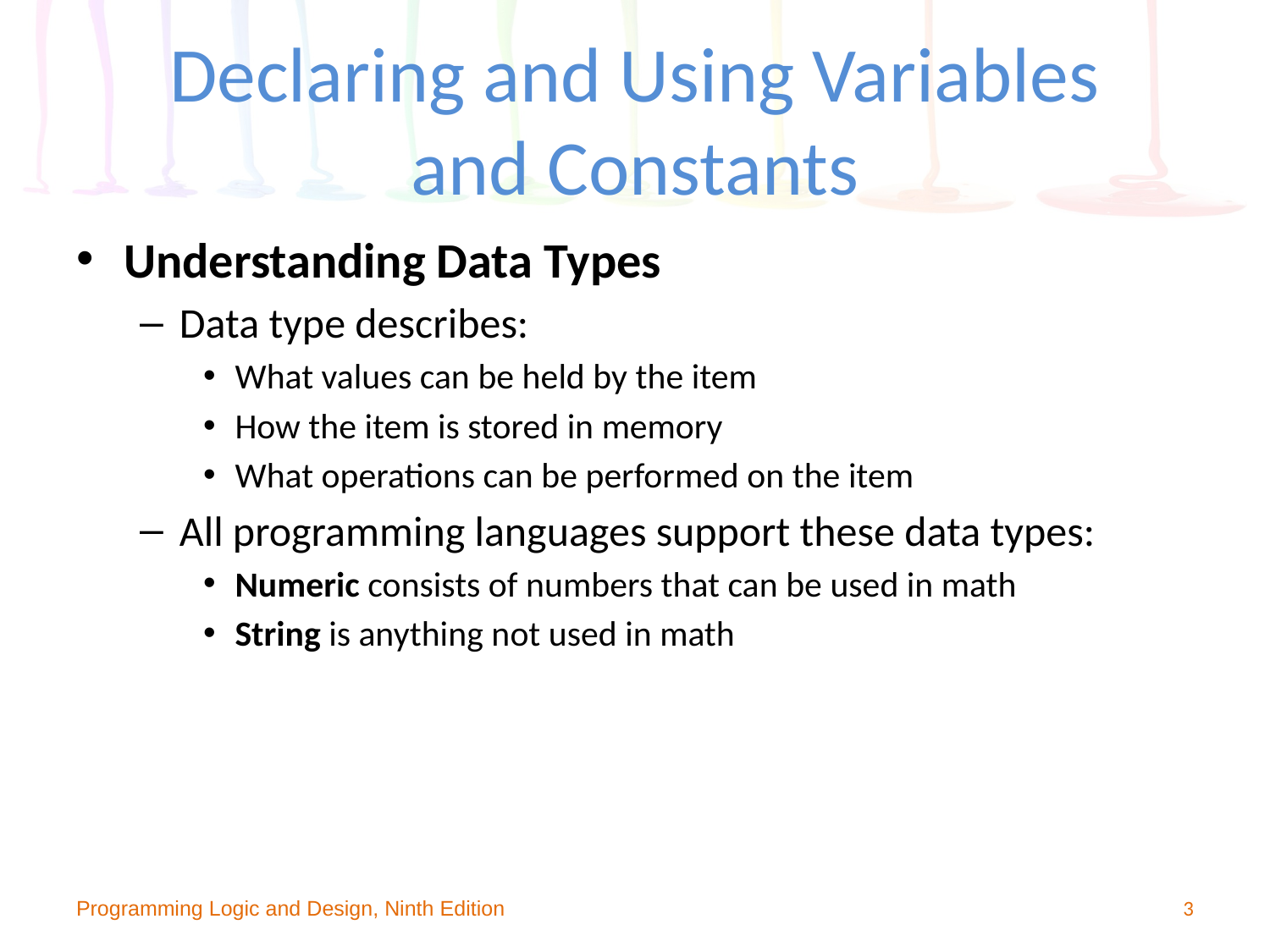

# Declaring and Using Variables and Constants
Understanding Data Types
Data type describes:
What values can be held by the item
How the item is stored in memory
What operations can be performed on the item
All programming languages support these data types:
Numeric consists of numbers that can be used in math
String is anything not used in math
Programming Logic and Design, Ninth Edition
3